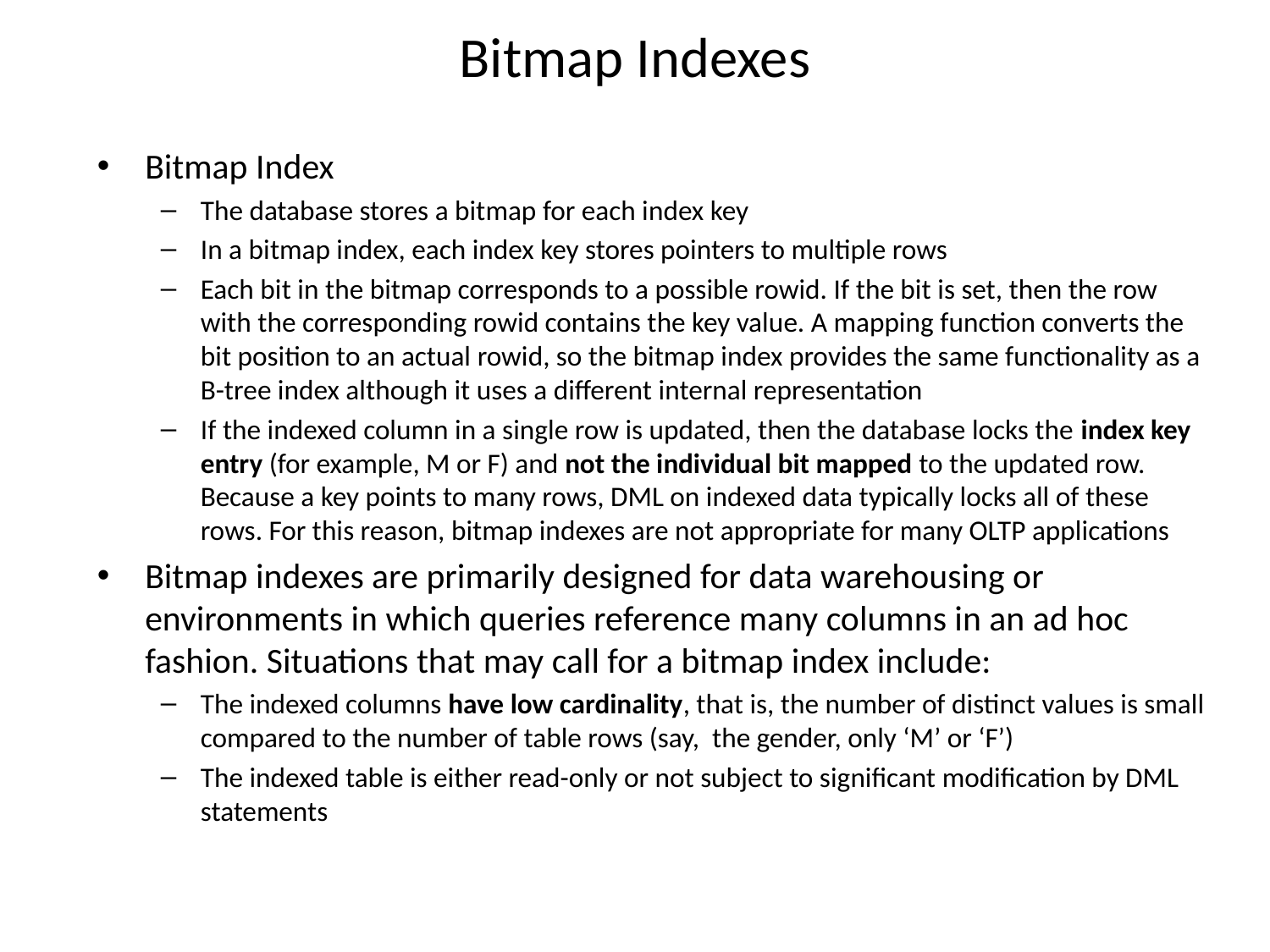

# Bitmap Indexes
Bitmap Index
The database stores a bitmap for each index key
In a bitmap index, each index key stores pointers to multiple rows
Each bit in the bitmap corresponds to a possible rowid. If the bit is set, then the row with the corresponding rowid contains the key value. A mapping function converts the bit position to an actual rowid, so the bitmap index provides the same functionality as a B-tree index although it uses a different internal representation
If the indexed column in a single row is updated, then the database locks the index key entry (for example, M or F) and not the individual bit mapped to the updated row. Because a key points to many rows, DML on indexed data typically locks all of these rows. For this reason, bitmap indexes are not appropriate for many OLTP applications
Bitmap indexes are primarily designed for data warehousing or environments in which queries reference many columns in an ad hoc fashion. Situations that may call for a bitmap index include:
The indexed columns have low cardinality, that is, the number of distinct values is small compared to the number of table rows (say,  the gender, only ‘M’ or ‘F’)
The indexed table is either read-only or not subject to significant modification by DML statements